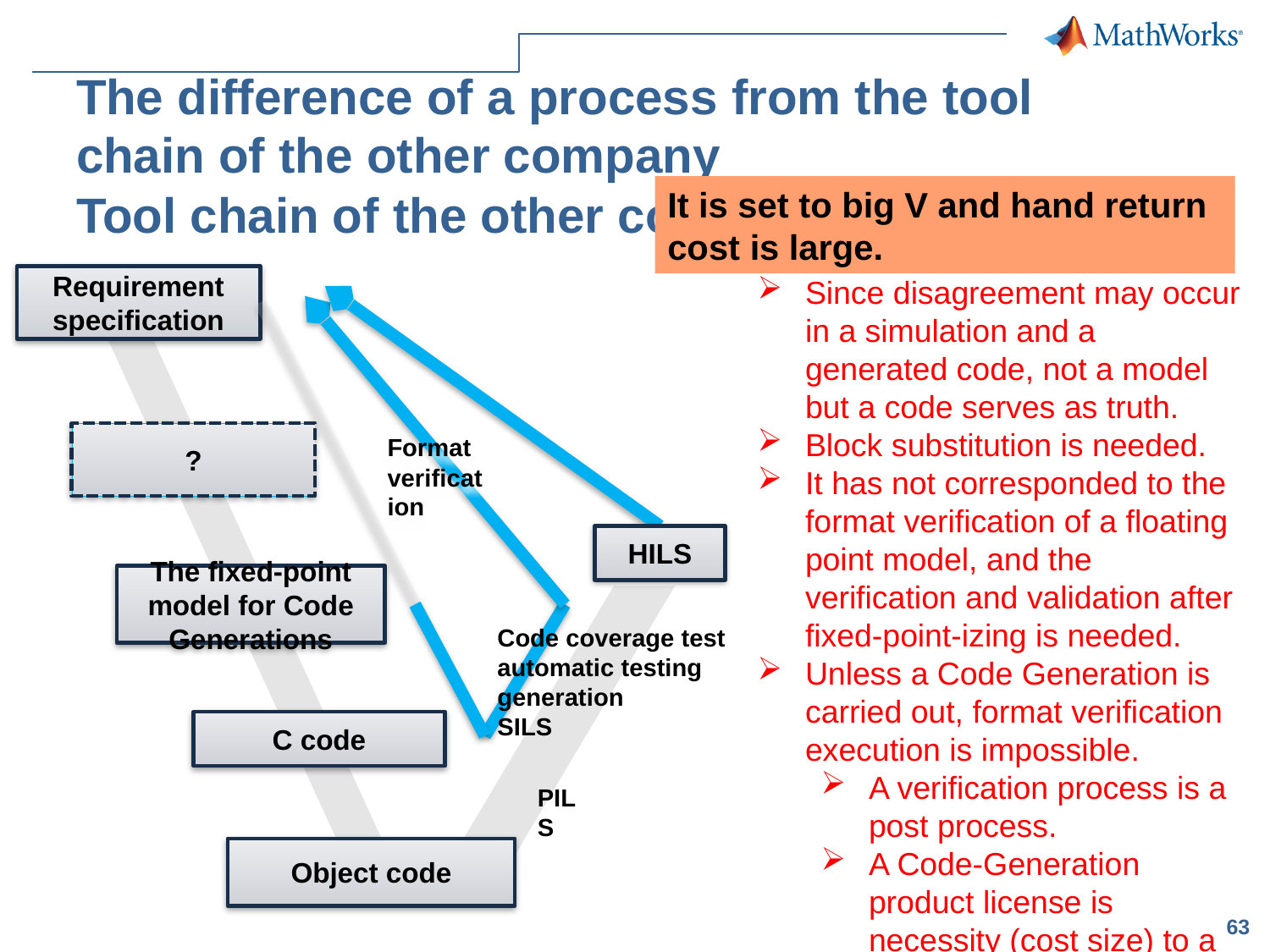

# The difference of a process from the tool chain of the other company Tool chain of the other company
It is set to big V and hand return cost is large.
Requirement specification
Since disagreement may occur in a simulation and a generated code, not a model but a code serves as truth.
Block substitution is needed.
It has not corresponded to the format verification of a floating point model, and the verification and validation after fixed-point-izing is needed.
Unless a Code Generation is carried out, format verification execution is impossible.
A verification process is a post process.
A Code-Generation product license is necessity (cost size) to a verification and validation.
Since it is premised on the fixed-point model, analysis cost is held down at the time of format verification use.

?
Format verification
HILS
The fixed-point model for Code Generations

Code coverage test automatic testing generation
SILS
C code
PILS
Object code